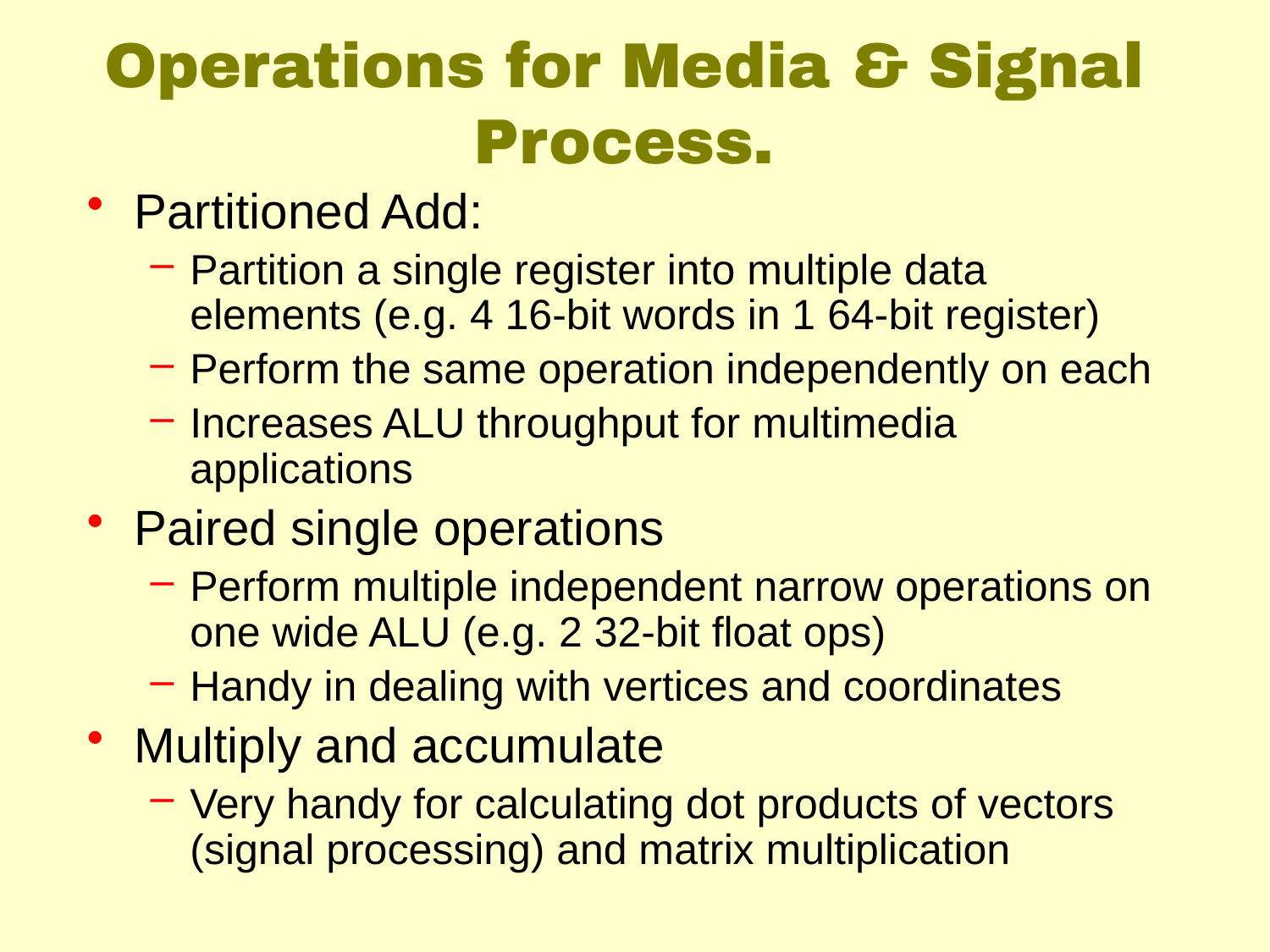

# Operations for Media & Signal Process.
Partitioned Add:
Partition a single register into multiple data elements (e.g. 4 16-bit words in 1 64-bit register)
Perform the same operation independently on each
Increases ALU throughput for multimedia applications
Paired single operations
Perform multiple independent narrow operations on one wide ALU (e.g. 2 32-bit float ops)
Handy in dealing with vertices and coordinates
Multiply and accumulate
Very handy for calculating dot products of vectors (signal processing) and matrix multiplication